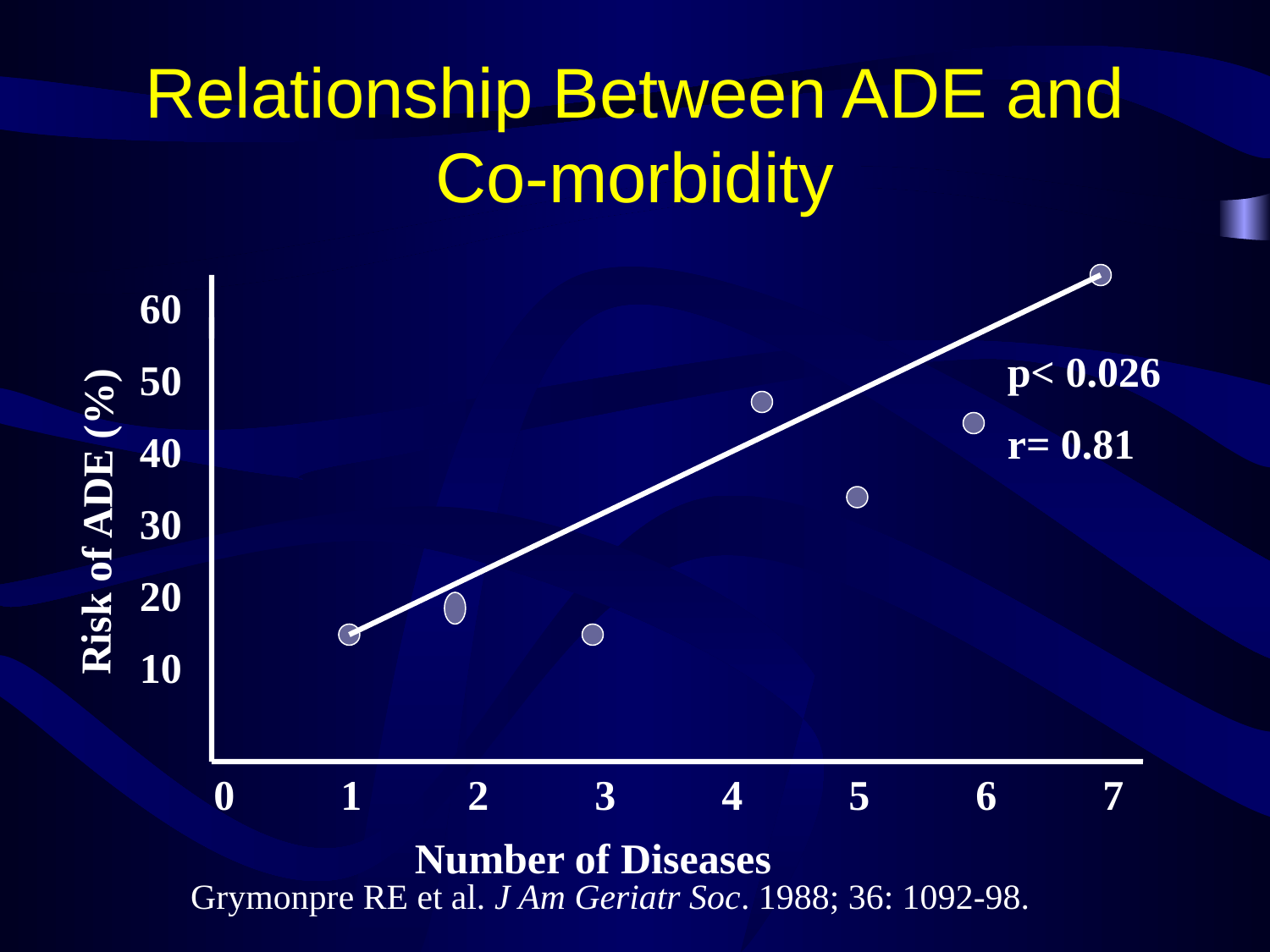

# Relationship Between ADE and Co-morbidity

60
50
40
30
20
10

p< 0.026
r= 0.81

Risk of ADE (%)

0	1	2	3	4	5	6	7

Number of Diseases
Grymonpre RE et al. J Am Geriatr Soc. 1988; 36: 1092-98.